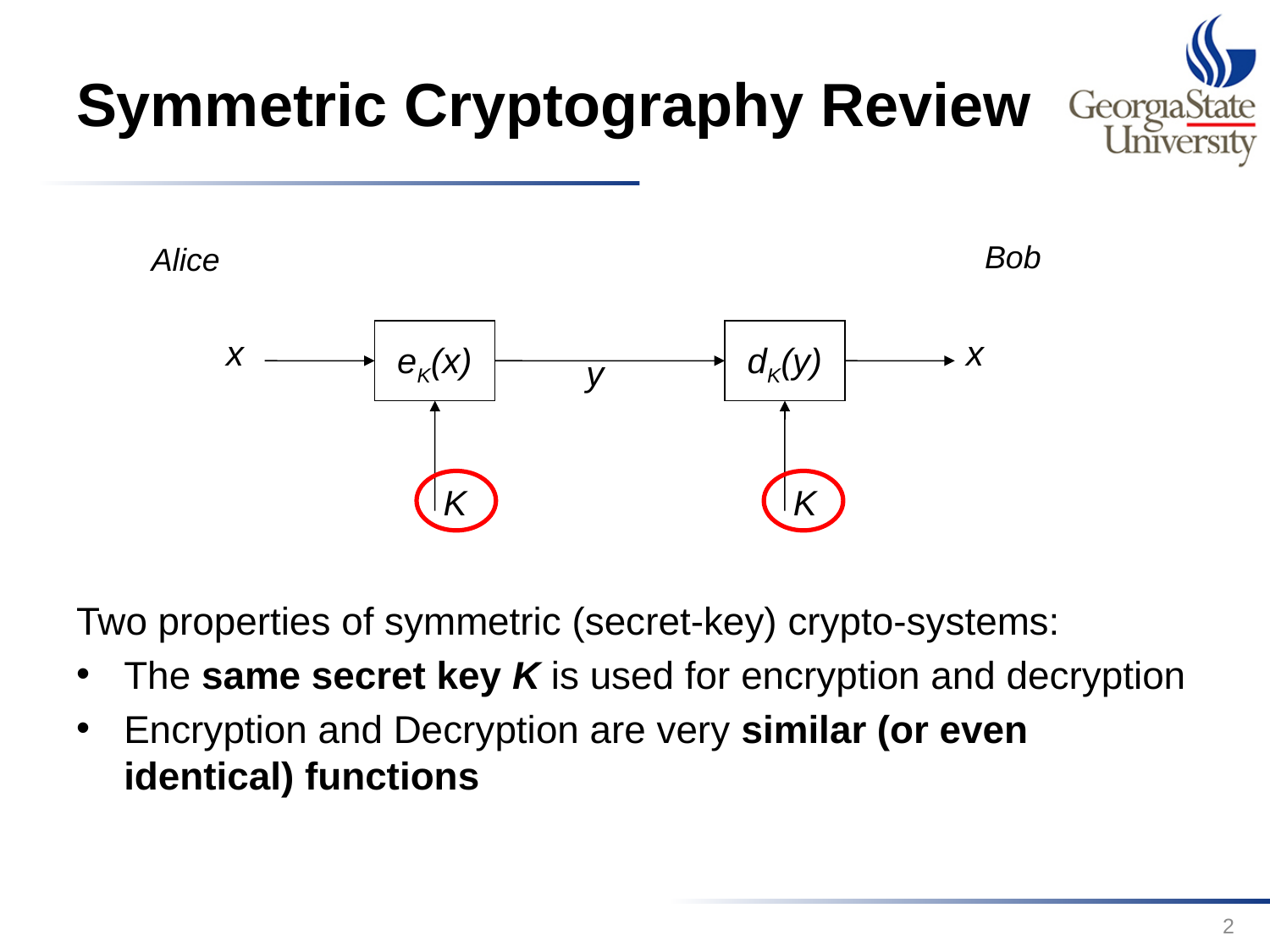

# Symmetric Cryptography Review
Bob
Alice

eK(x)

dK(y)
x
x
y

K
K

Two properties of symmetric (secret-key) crypto-systems:
The same secret key K is used for encryption and decryption
Encryption and Decryption are very similar (or even identical) functions

2